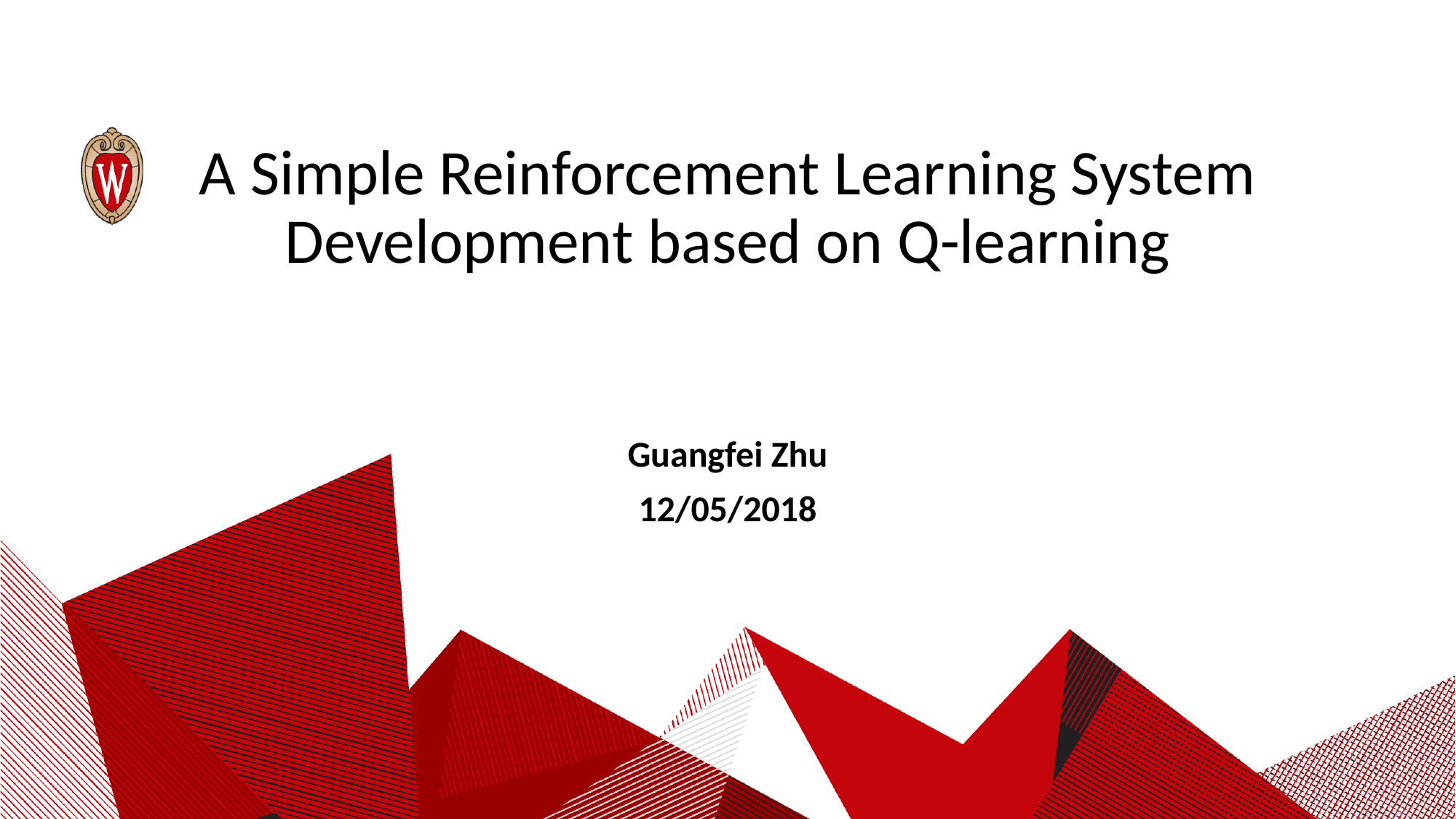

# A Simple Reinforcement Learning System Development based on Q-learning
Guangfei Zhu
12/05/2018